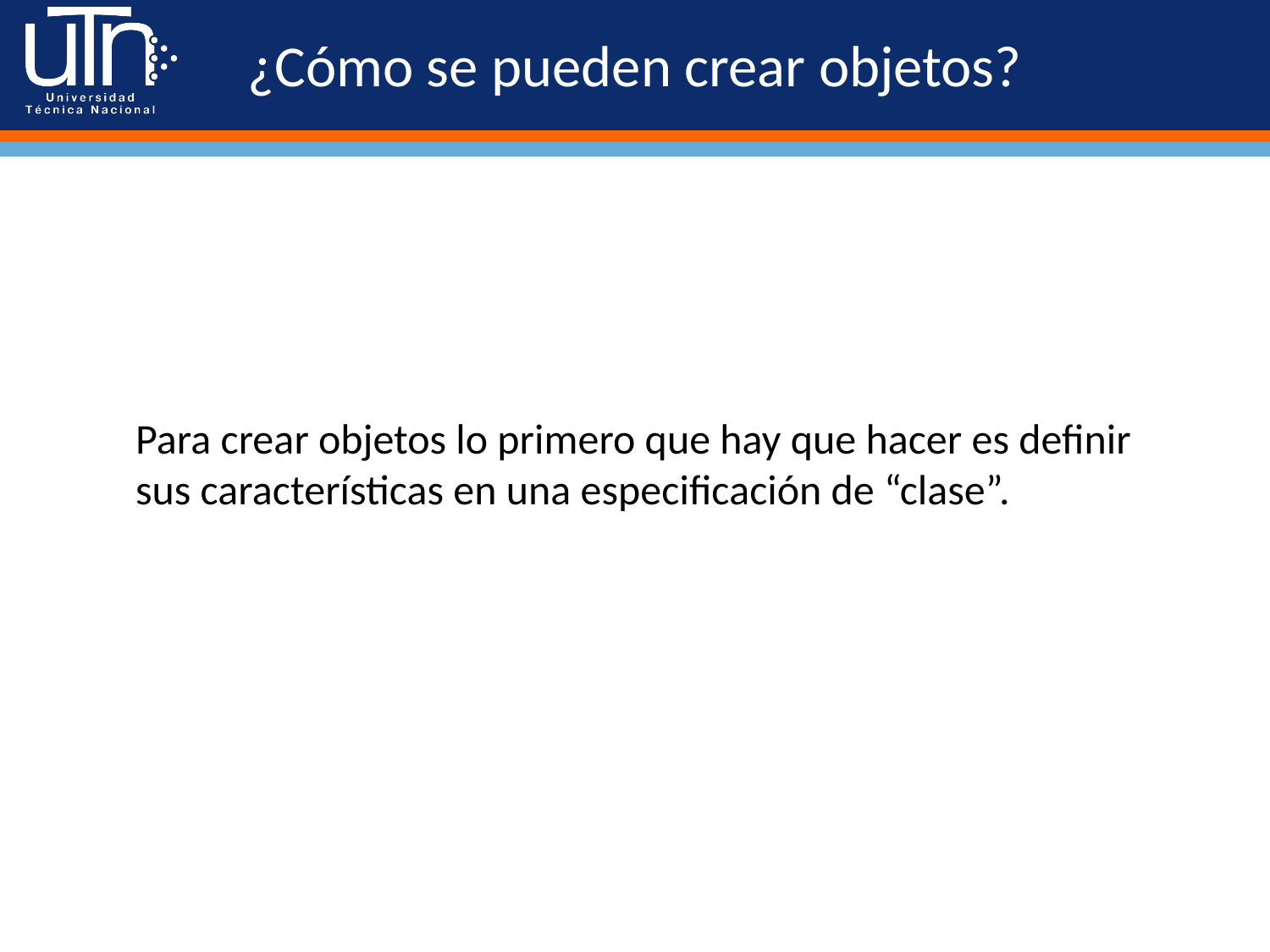

# ¿Cómo se pueden crear objetos?

	Para crear objetos lo primero que hay que hacer es definir sus características en una especificación de “clase”.